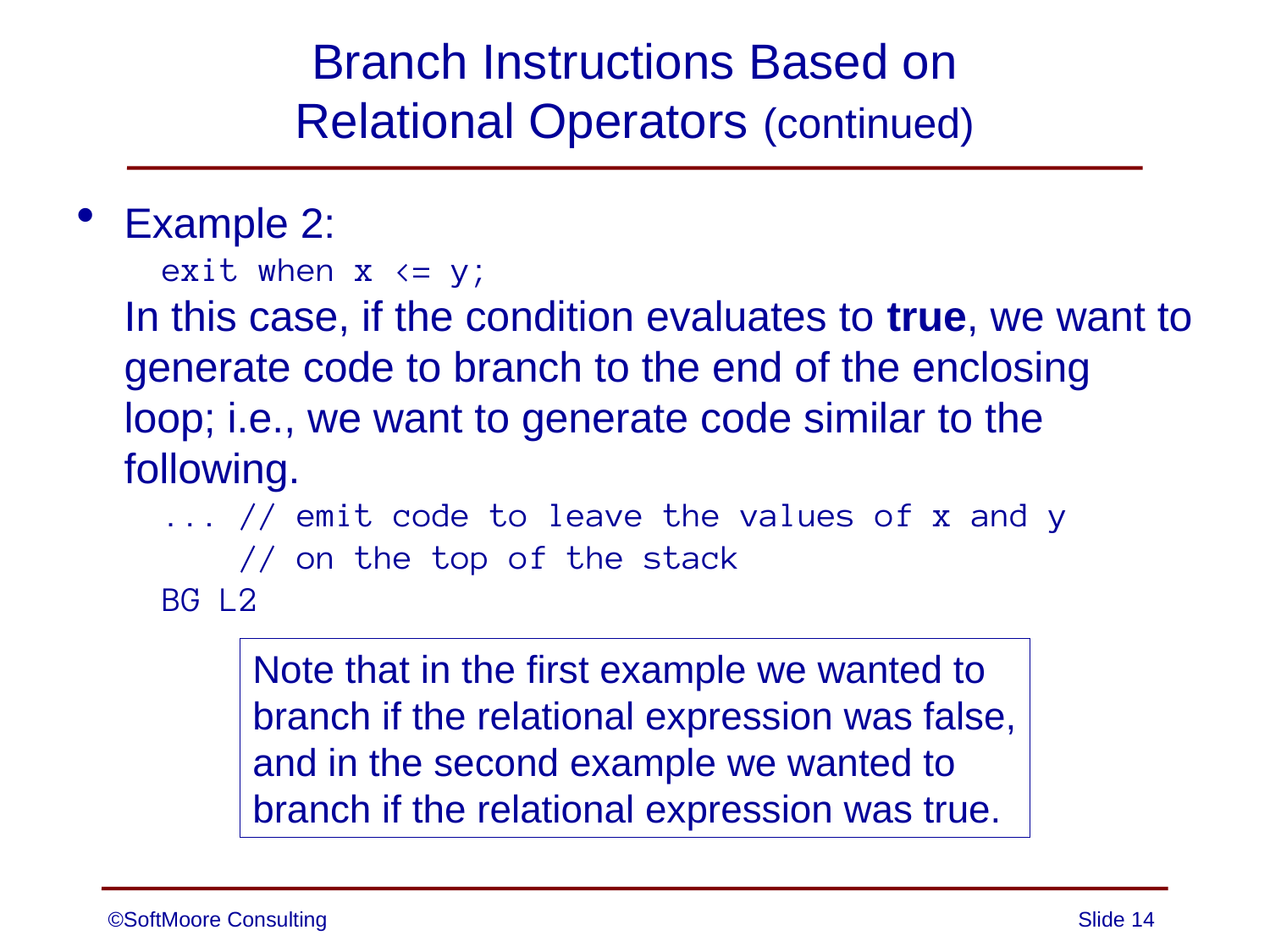

# Branch Instructions Based on Relational Operators (continued)
Example 2:
  exit when x <= y;
In this case, if the condition evaluates to true, we want to generate code to branch to the end of the enclosing loop; i.e., we want to generate code similar to the following.
  ... // emit code to leave the values of x and y
      // on the top of the stack
  BG L2
Note that in the first example we wanted to
branch if the relational expression was false,
and in the second example we wanted to
branch if the relational expression was true.
©SoftMoore Consulting
Slide 14